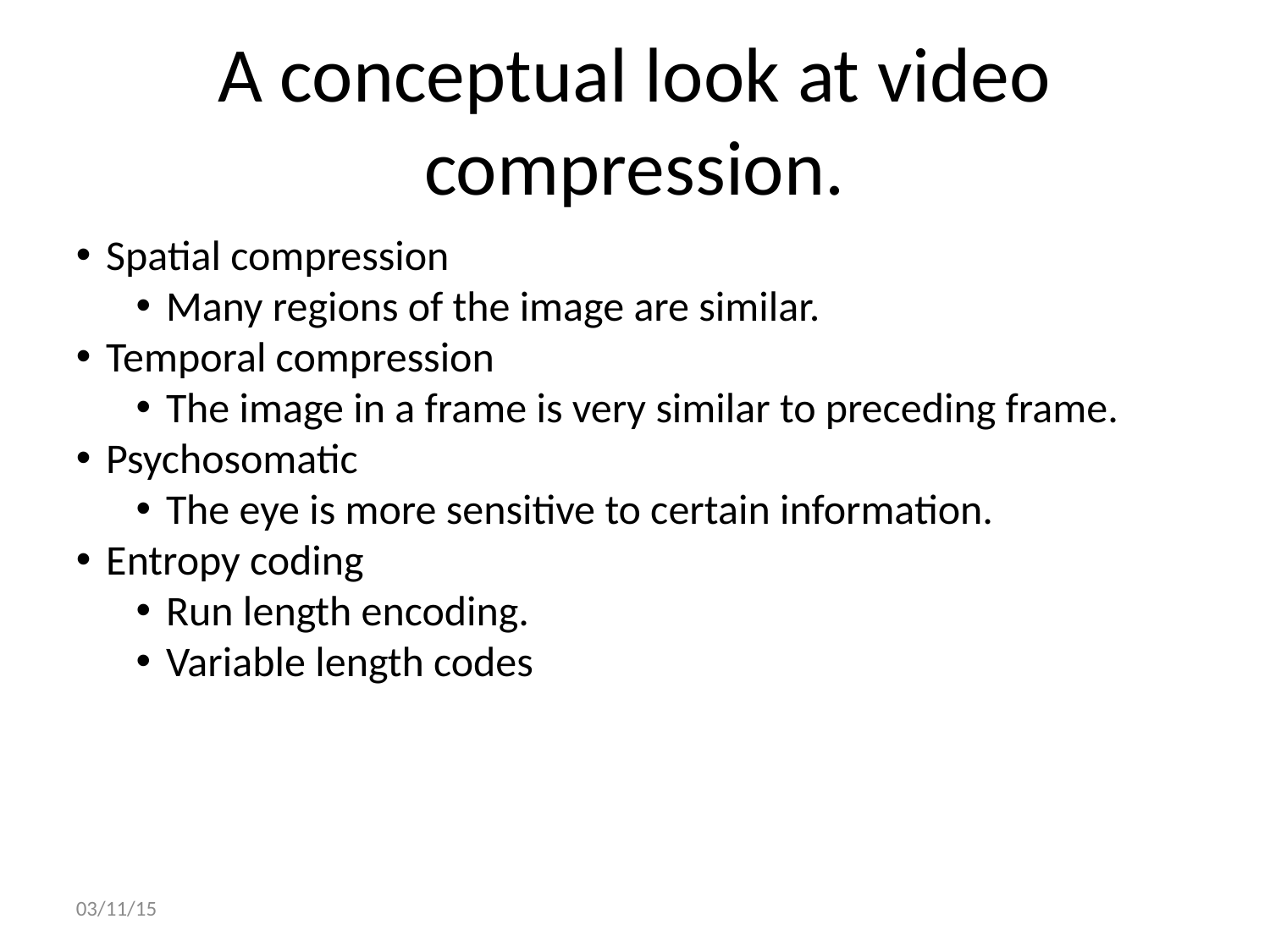

A conceptual look at video compression.
Spatial compression
Many regions of the image are similar.
Temporal compression
The image in a frame is very similar to preceding frame.
Psychosomatic
The eye is more sensitive to certain information.
Entropy coding
Run length encoding.
Variable length codes

03/11/15